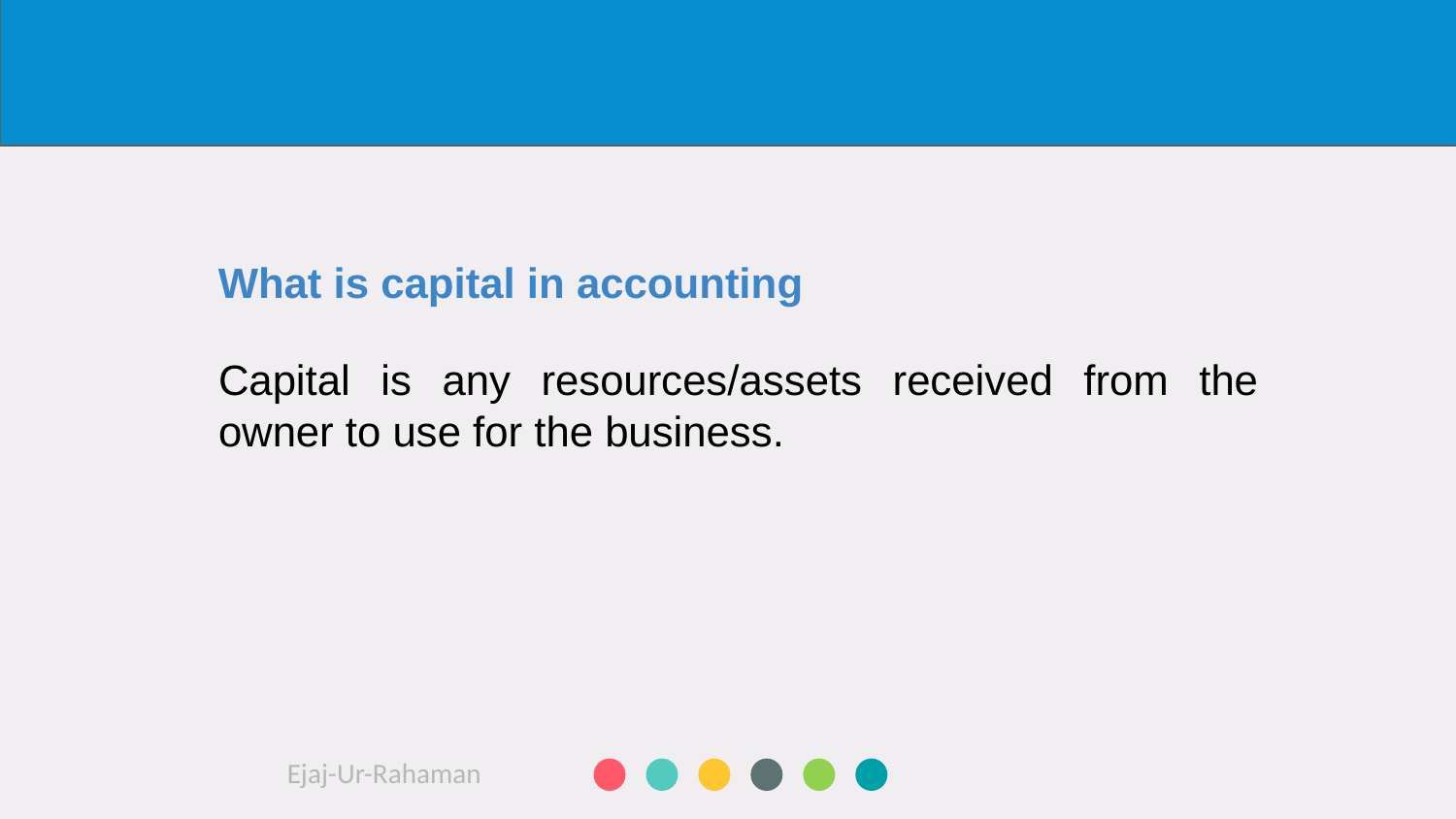

What is capital in accounting
Capital is any resources/assets received from the owner to use for the business.
Ejaj-Ur-Rahaman